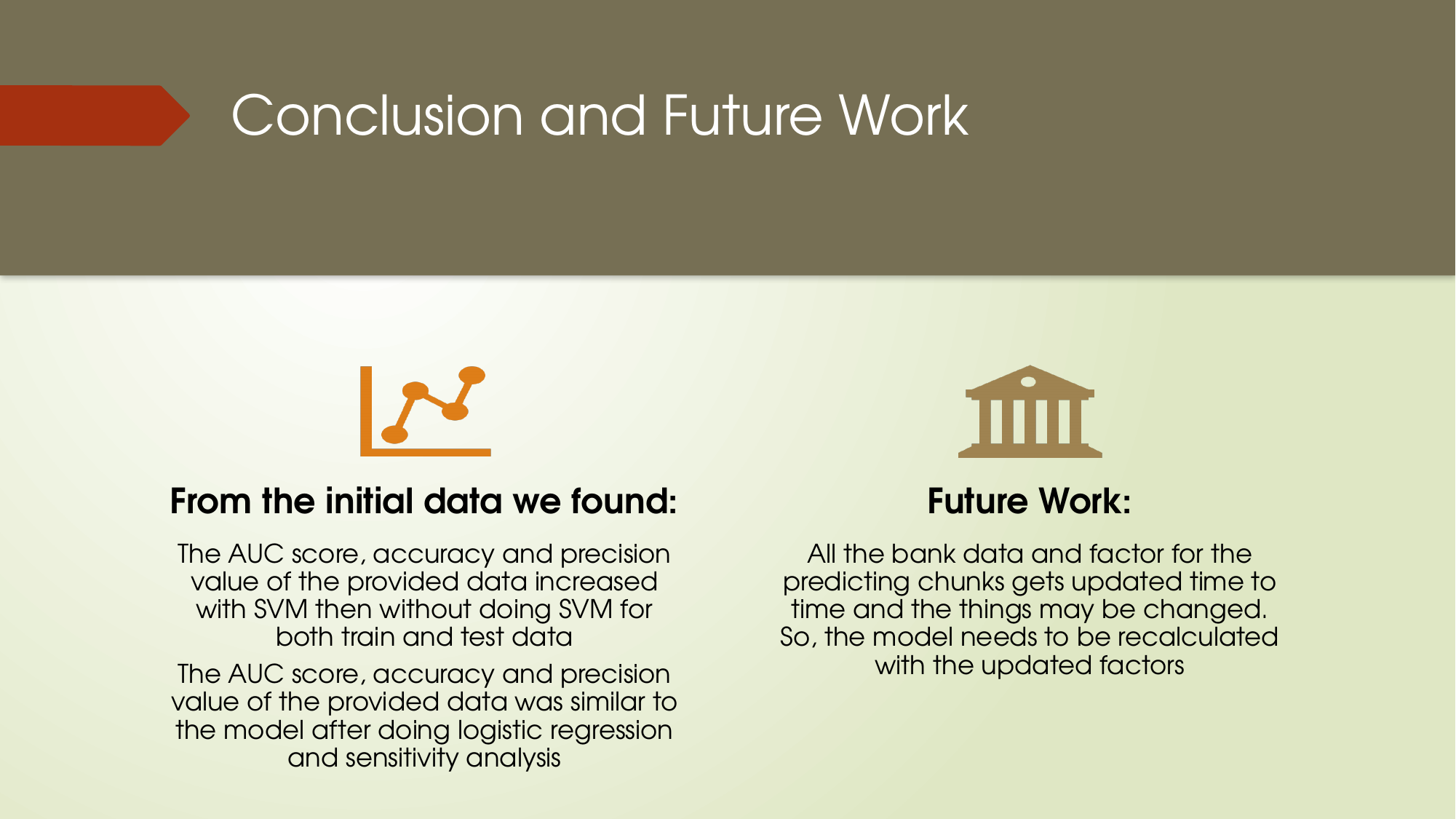

# Conclusion and Future Work

From the initial data we found:
The AUC score, accuracy and precision value of the provided data increased with SVM then without doing SVM for both train and test data
The AUC score, accuracy and precision value of the provided data was similar to the model after doing logistic regression and sensitivity analysis
Future Work:
All the bank data and factor for the predicting chunks gets updated time to time and the things may be changed. So, the model needs to be recalculated with the updated factors